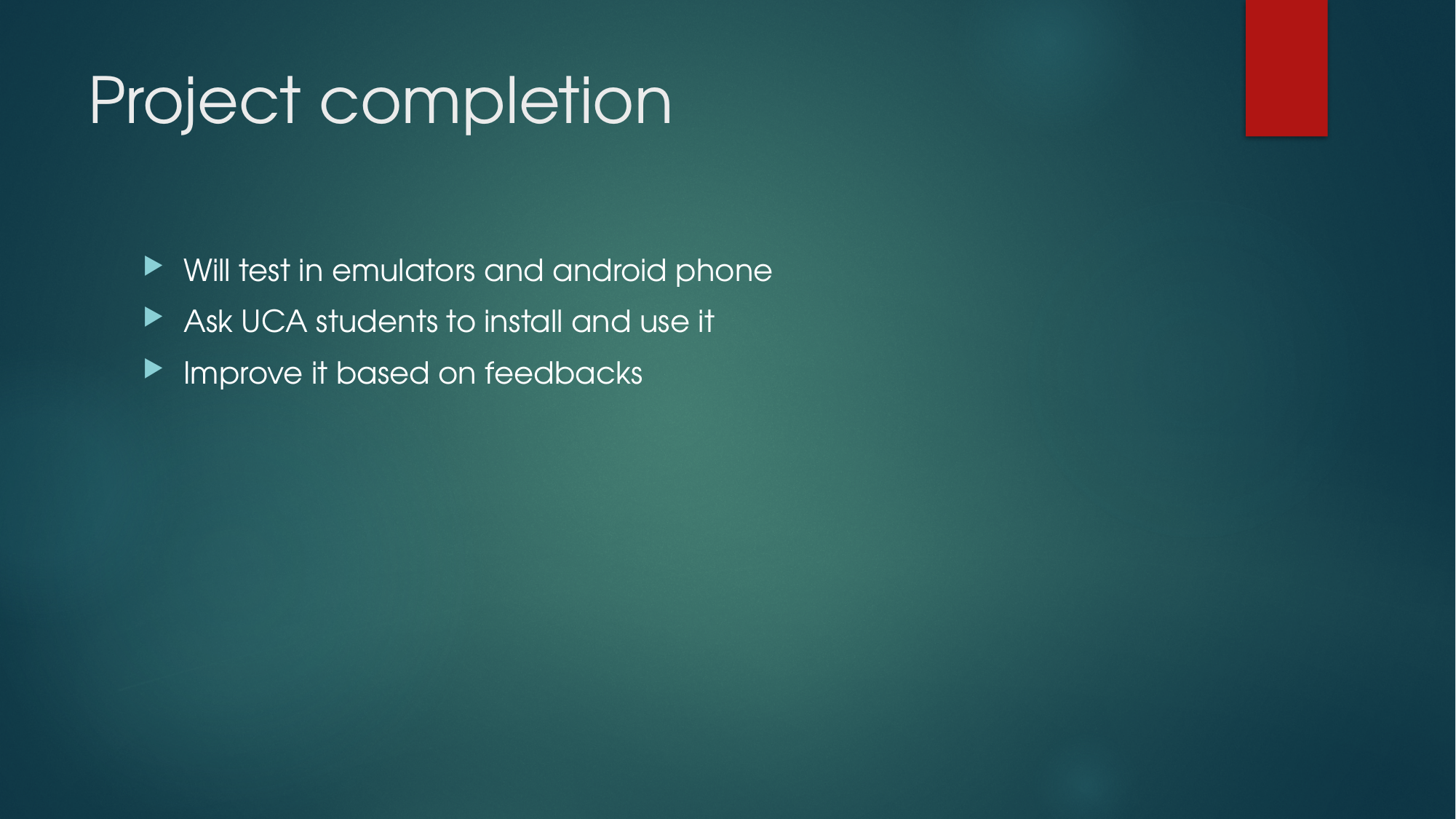

# Project completion
Will test in emulators and android phone
Ask UCA students to install and use it
Improve it based on feedbacks